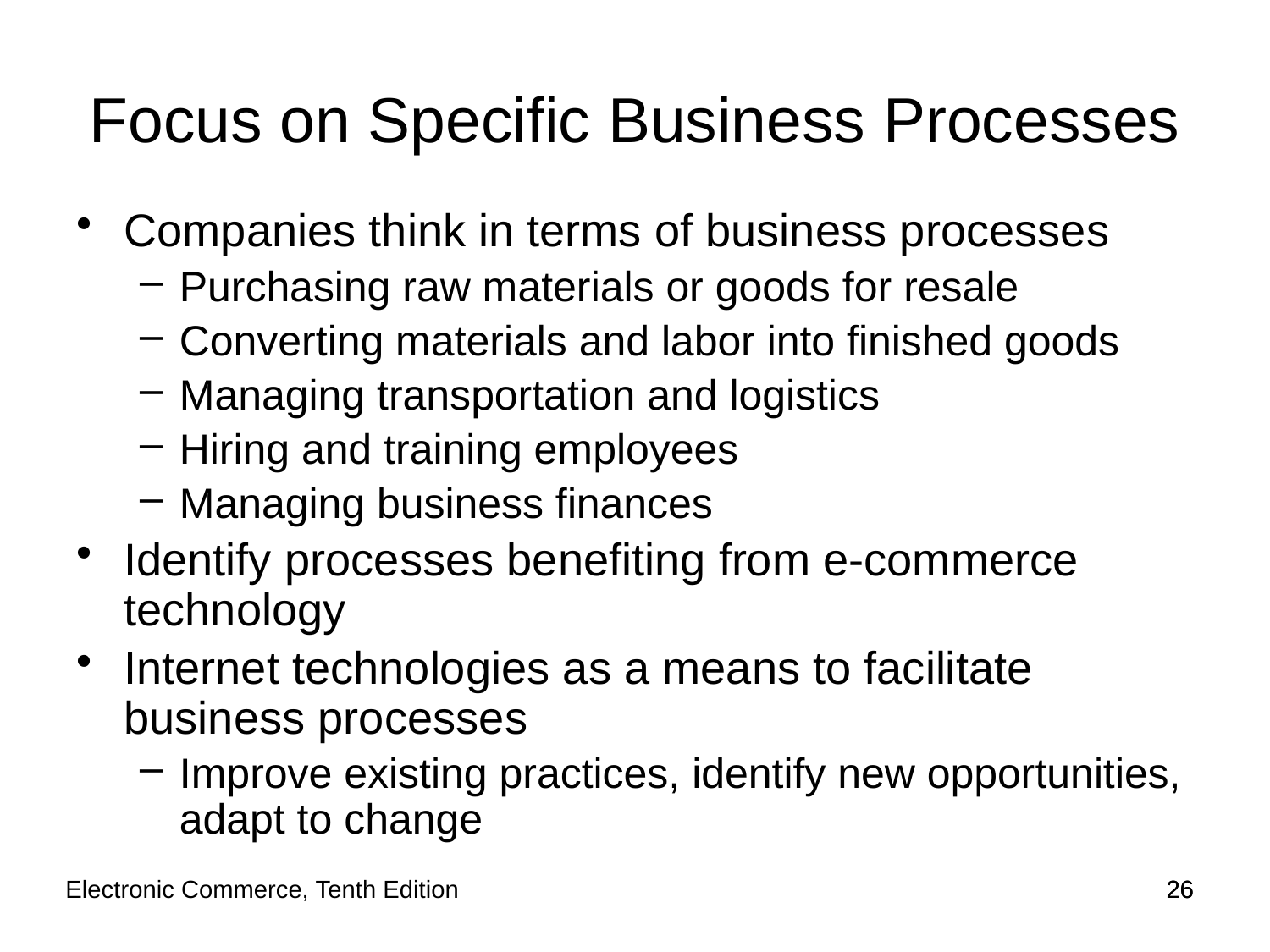

Focus on Specific Business Processes
Companies think in terms of business processes
Purchasing raw materials or goods for resale
Converting materials and labor into finished goods
Managing transportation and logistics
Hiring and training employees
Managing business finances
Identify processes benefiting from e-commerce technology
Internet technologies as a means to facilitate business processes
Improve existing practices, identify new opportunities, adapt to change
Electronic Commerce, Tenth Edition
26
26